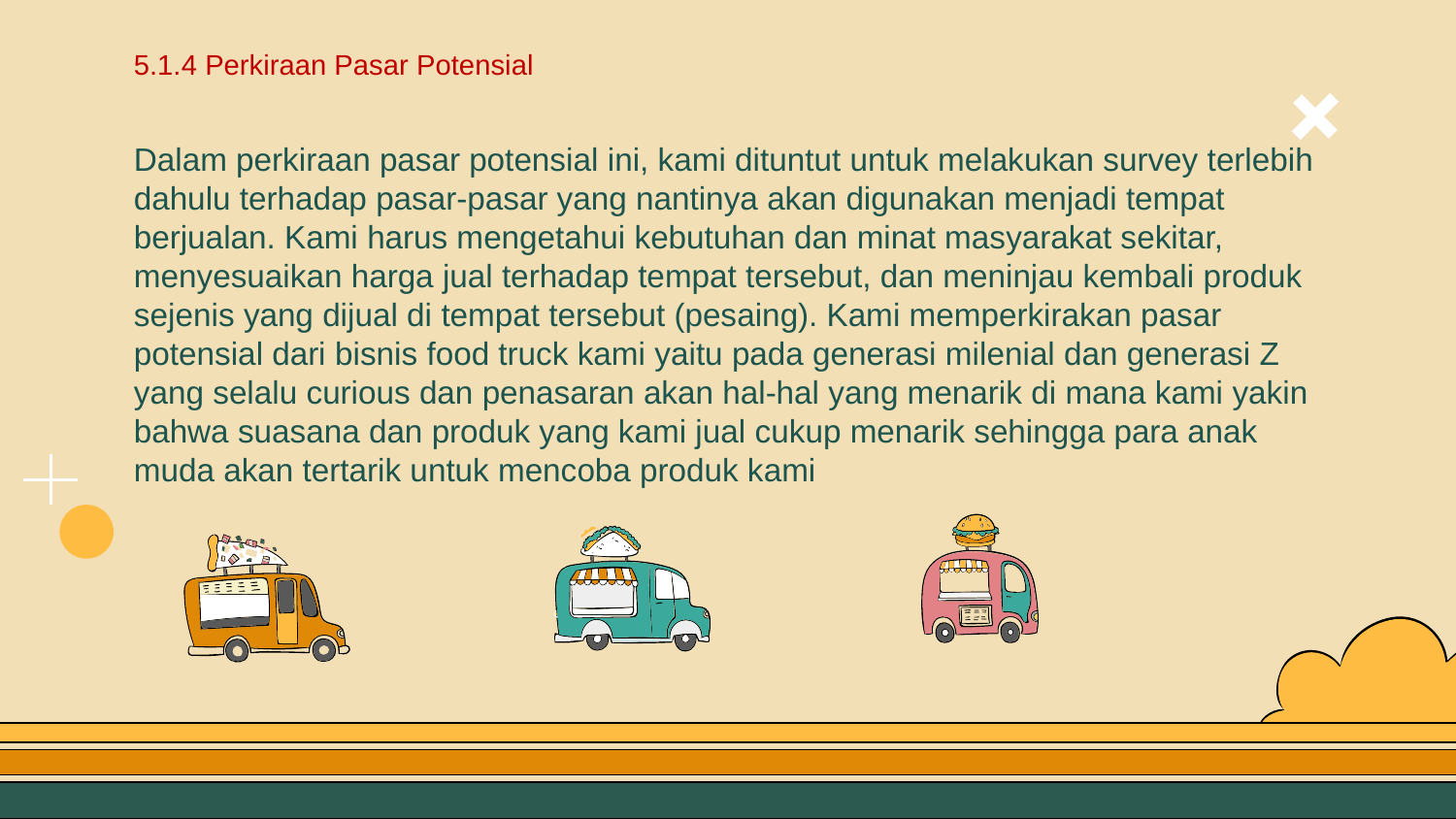

5.1.4 Perkiraan Pasar Potensial
Dalam perkiraan pasar potensial ini, kami dituntut untuk melakukan survey terlebih dahulu terhadap pasar-pasar yang nantinya akan digunakan menjadi tempat berjualan. Kami harus mengetahui kebutuhan dan minat masyarakat sekitar, menyesuaikan harga jual terhadap tempat tersebut, dan meninjau kembali produk sejenis yang dijual di tempat tersebut (pesaing). Kami memperkirakan pasar potensial dari bisnis food truck kami yaitu pada generasi milenial dan generasi Z yang selalu curious dan penasaran akan hal-hal yang menarik di mana kami yakin bahwa suasana dan produk yang kami jual cukup menarik sehingga para anak muda akan tertarik untuk mencoba produk kami